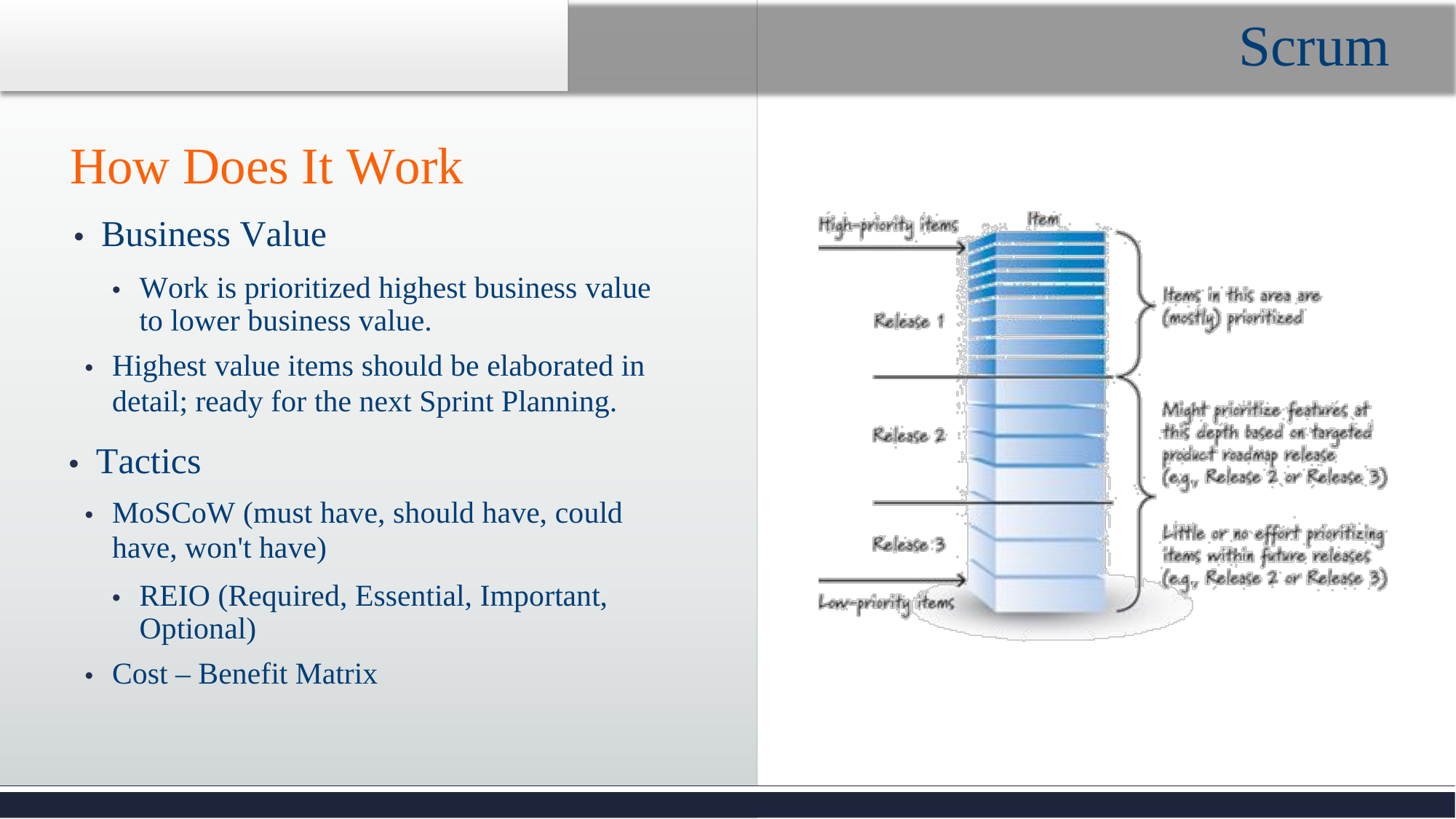

Scrum
How Does It Work
•  Business Value
•	Work is prioritized highest business value to lower business value.
•  Highest value items should be elaborated in
detail; ready for the next Sprint Planning.
•  Tactics
•  MoSCoW (must have, should have, could
have, won't have)
•	REIO (Required, Essential, Important, Optional)
•  Cost – Benefit Matrix